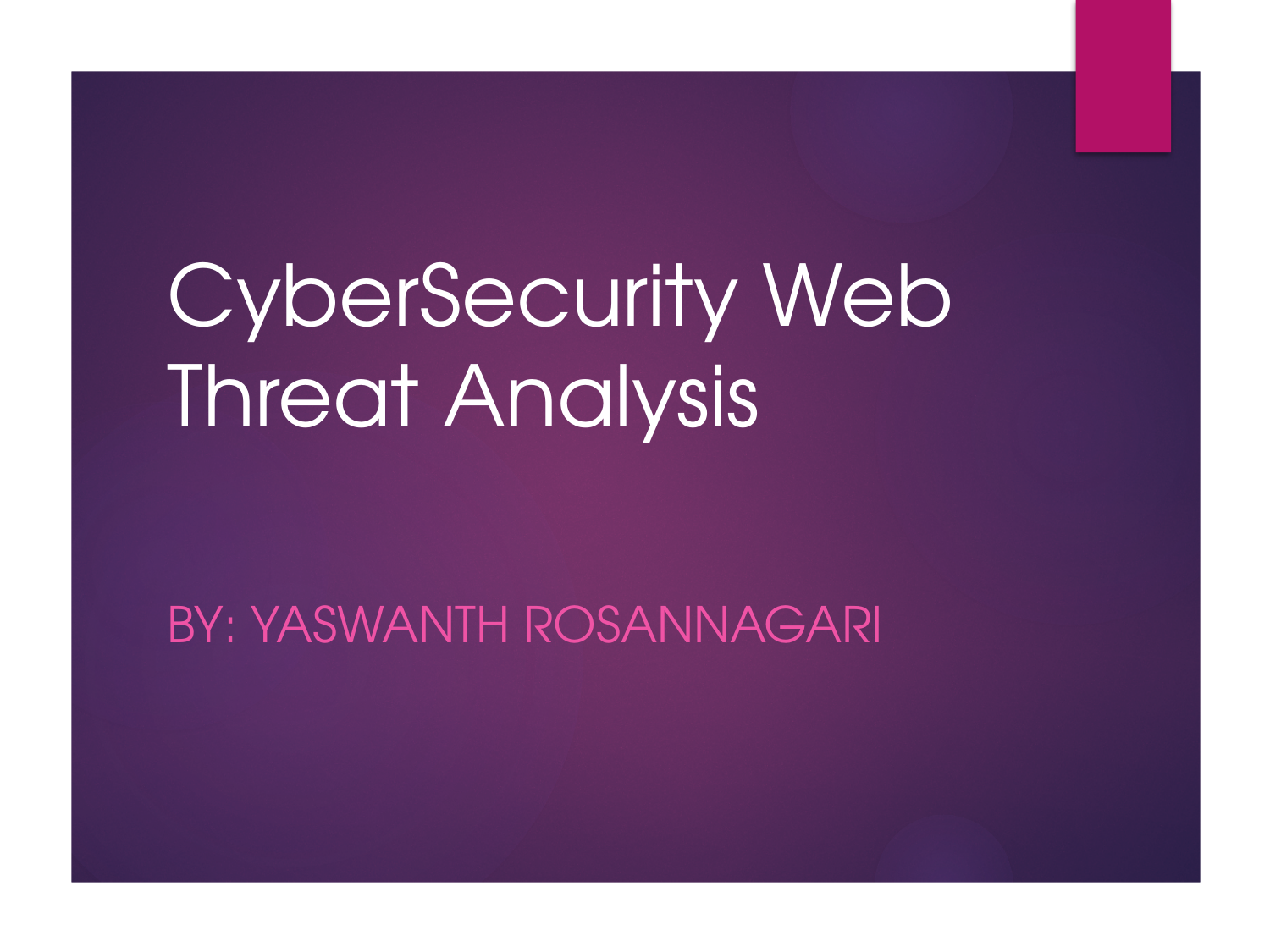

# CyberSecurity Web Threat Analysis
By: YaSWANTH ROSANNAGARI